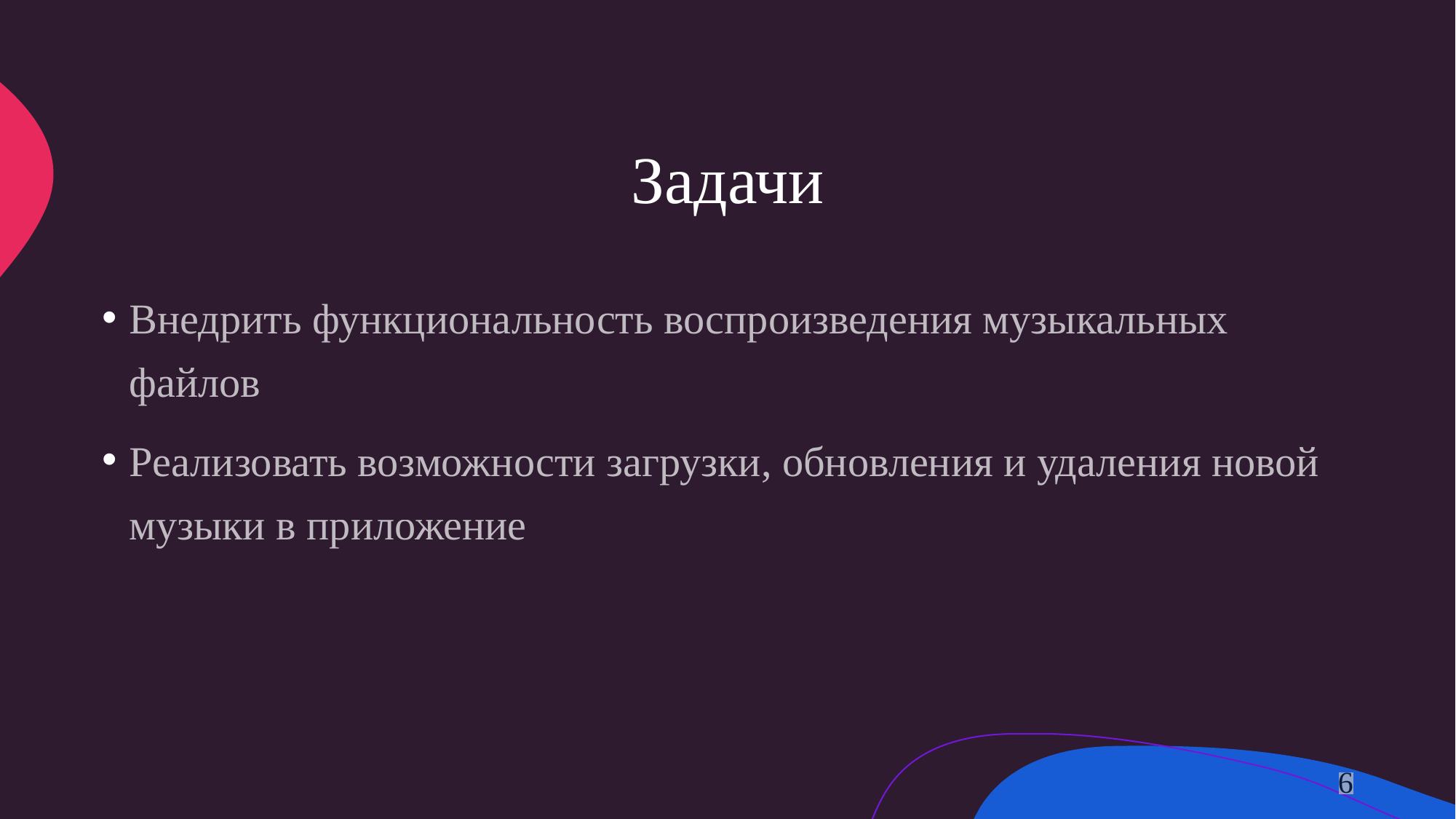

# Задачи
Внедрить функциональность воспроизведения музыкальных файлов
Реализовать возможности загрузки, обновления и удаления новой музыки в приложение
6